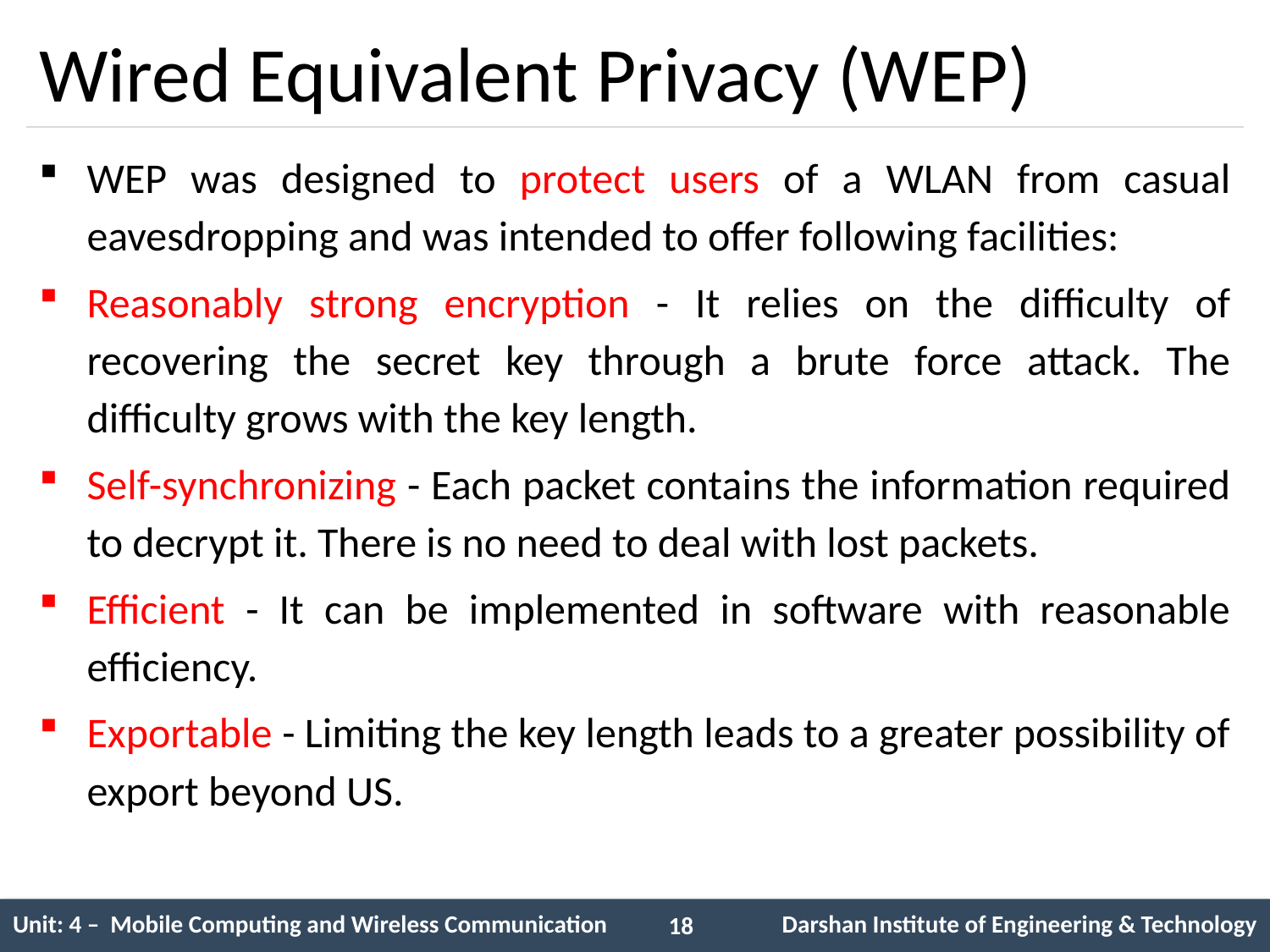

# Wired Equivalent Privacy (WEP)
WEP was designed to protect users of a WLAN from casual eavesdropping and was intended to offer following facilities:
Reasonably strong encryption - It relies on the difficulty of recovering the secret key through a brute force attack. The difficulty grows with the key length.
Self-synchronizing - Each packet contains the information required to decrypt it. There is no need to deal with lost packets.
Efficient - It can be implemented in software with reasonable efficiency.
Exportable - Limiting the key length leads to a greater possibility of export beyond US.